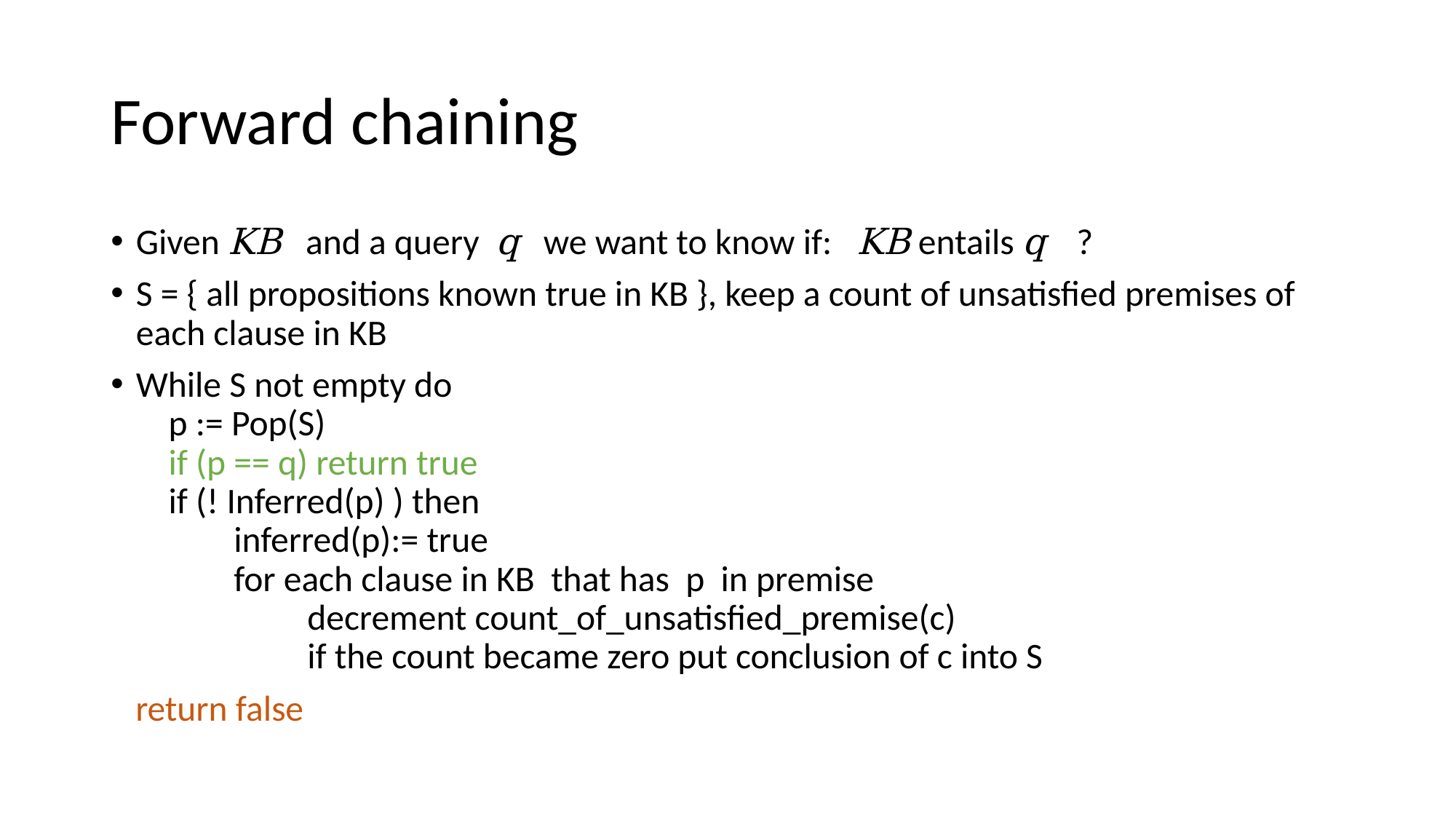

# Forward chaining
Given KB   and a query  q   we want to know if:   KB entails q   ?
S = { all propositions known true in KB }, keep a count of unsatisfied premises of each clause in KB
While S not empty do
    p := Pop(S)
    if (p == q) return true
    if (! Inferred(p) ) then
            inferred(p):= true
            for each clause in KB  that has  p  in premise
                     decrement count_of_unsatisfied_premise(c)
                     if the count became zero put conclusion of c into S
   return false